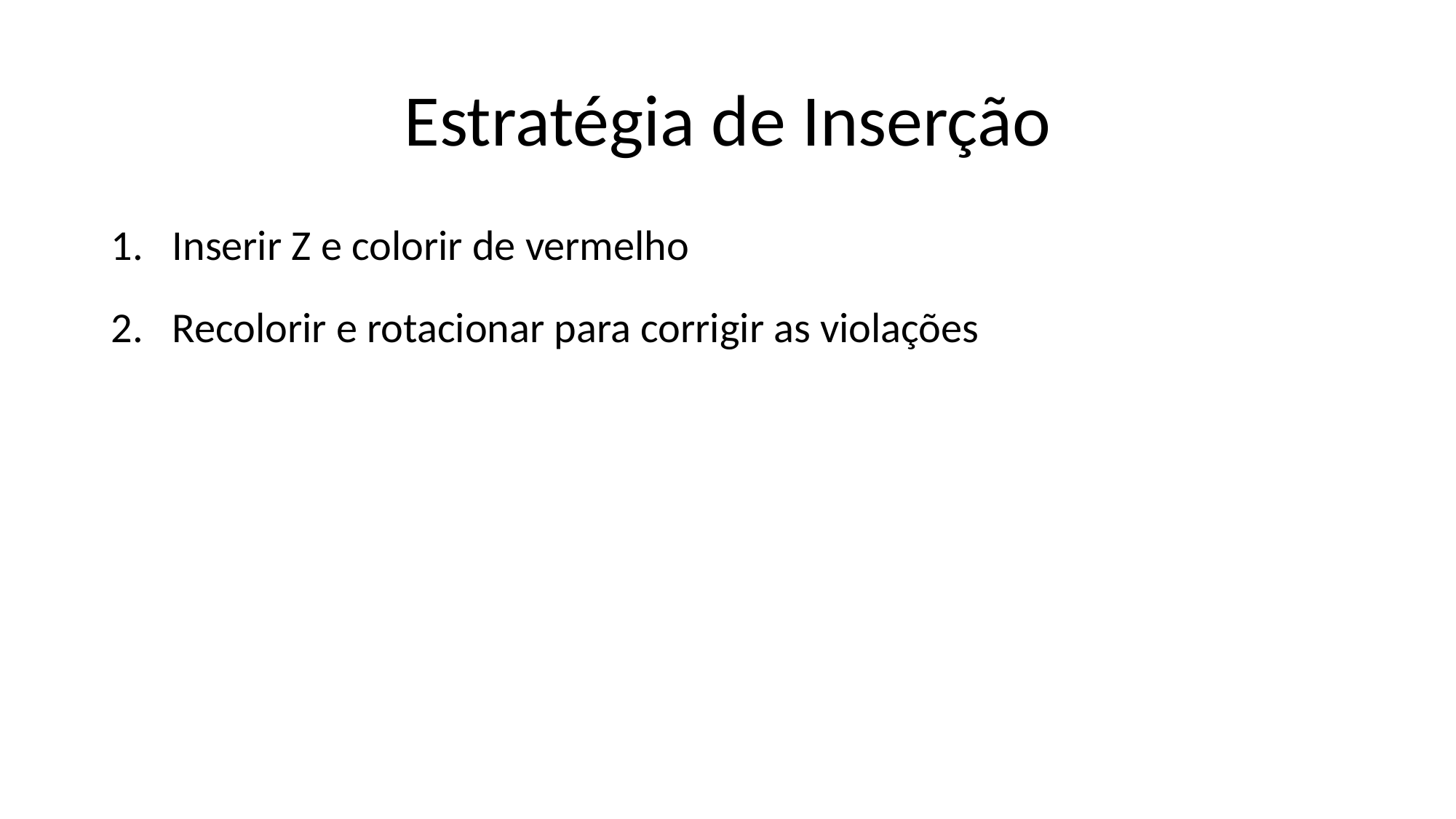

# Estratégia de Inserção
Inserir Z e colorir de vermelho
Recolorir e rotacionar para corrigir as violações